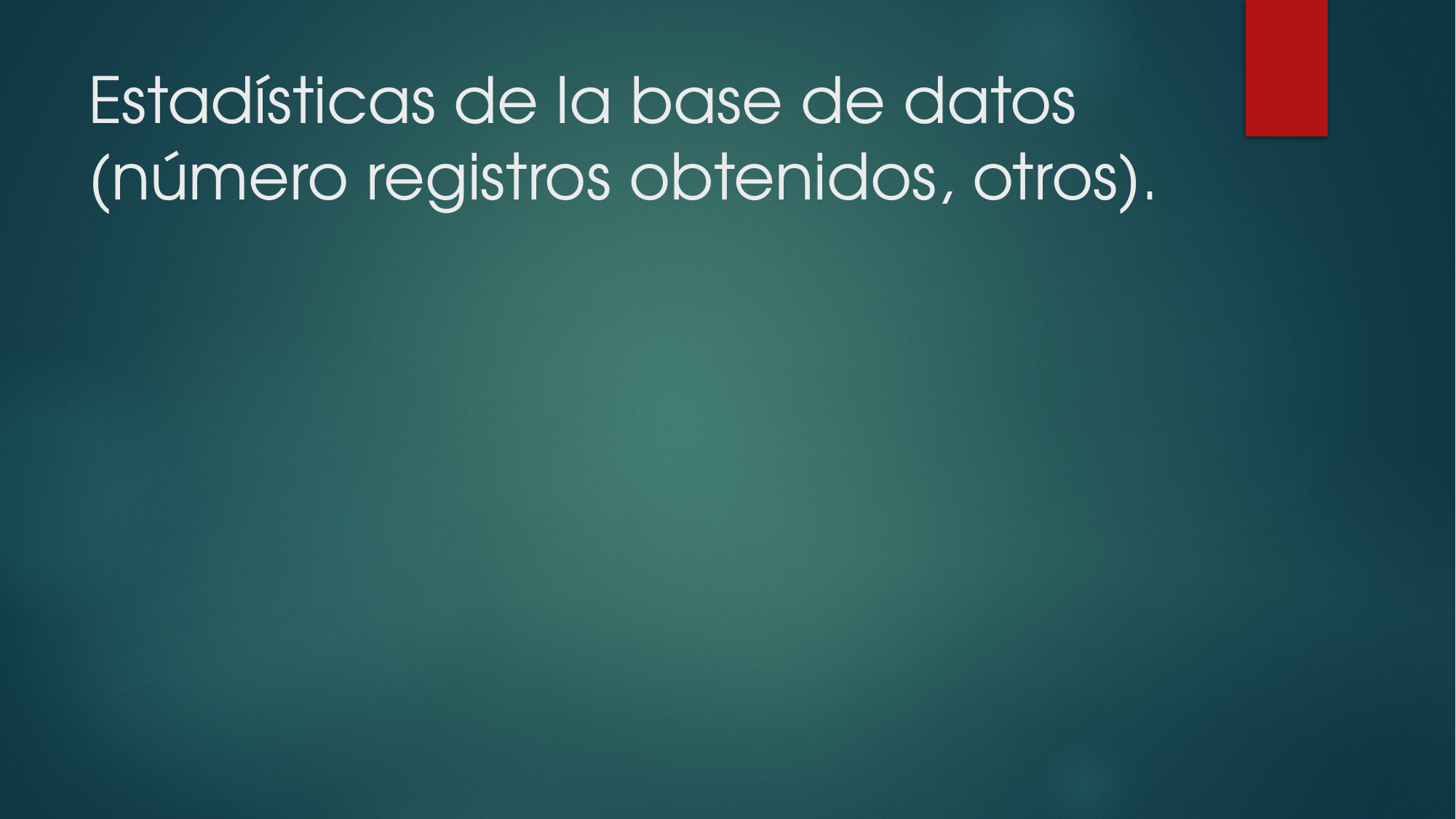

# Estadísticas de la base de datos (número registros obtenidos, otros).